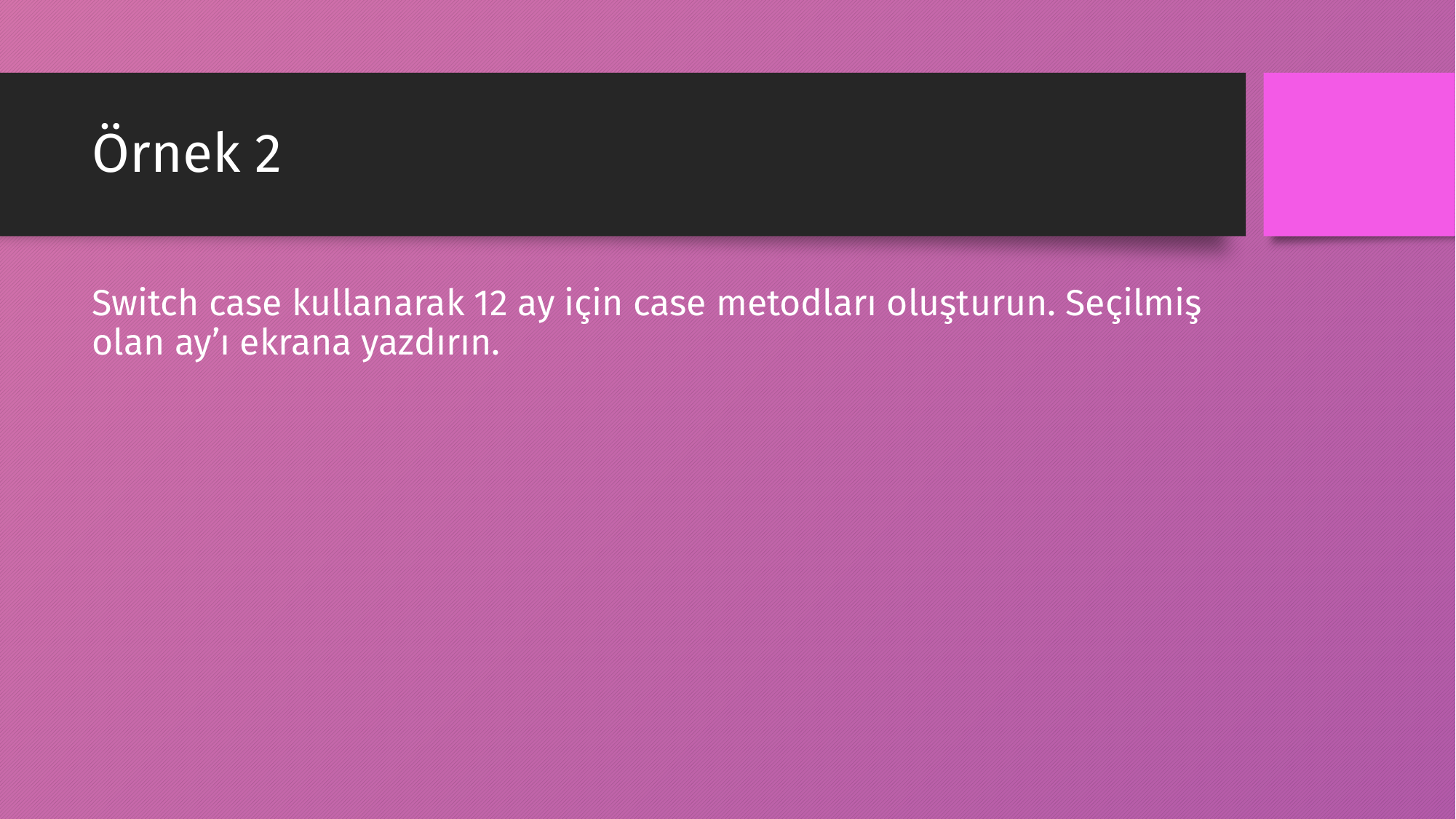

# Örnek 2
Switch case kullanarak 12 ay için case metodları oluşturun. Seçilmiş olan ay’ı ekrana yazdırın.